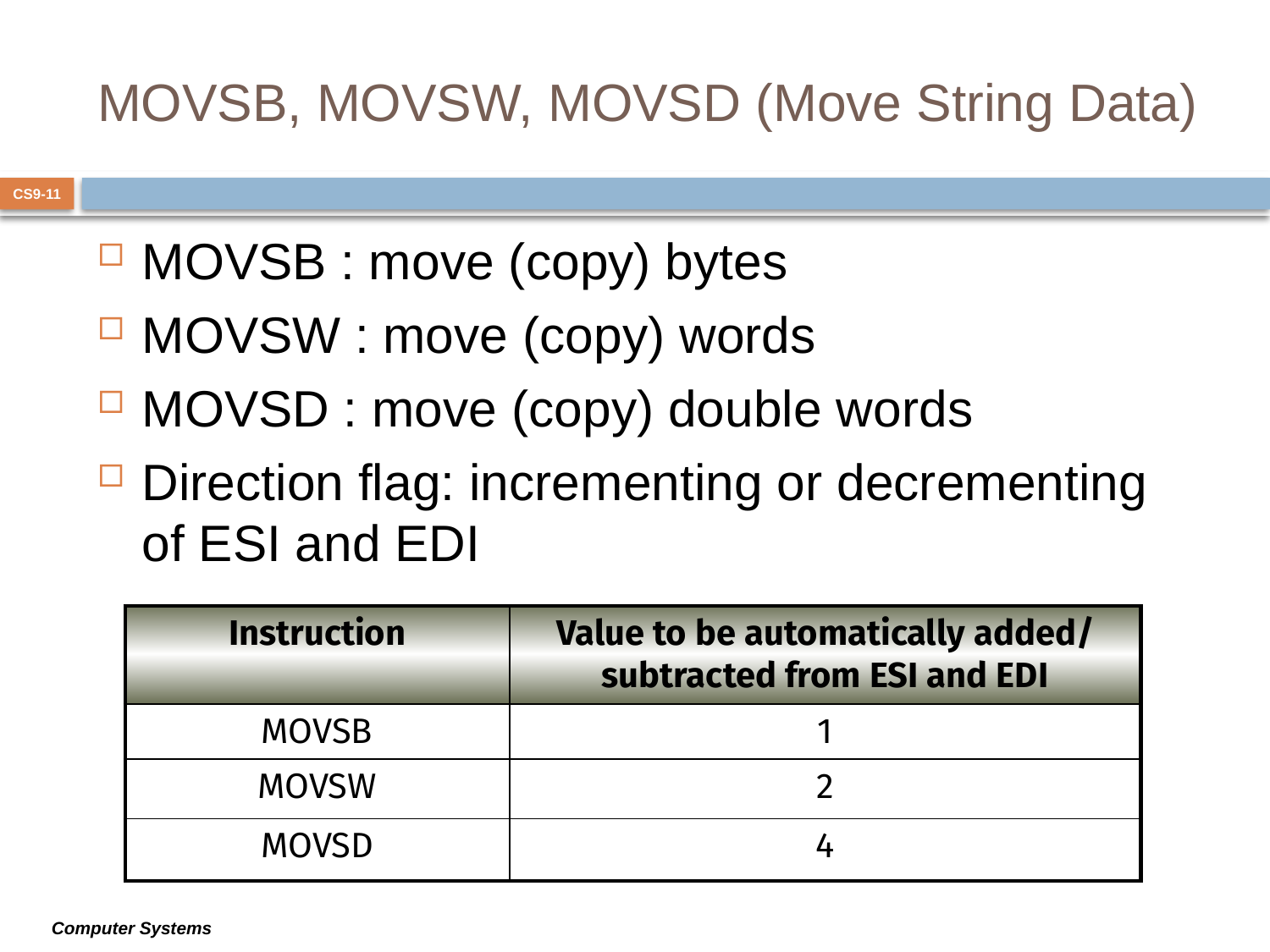

# MOVSB, MOVSW, MOVSD (Move String Data)
CS9-11
MOVSB : move (copy) bytes
MOVSW : move (copy) words
MOVSD : move (copy) double words
Direction flag: incrementing or decrementing of ESI and EDI

The size of increment or decrement:
| Instruction | Value to be automatically added/subtracted from ESI and EDI |
| --- | --- |
| MOVSB | 1 |
| MOVSW | 2 |
| MOVSD | 4 |